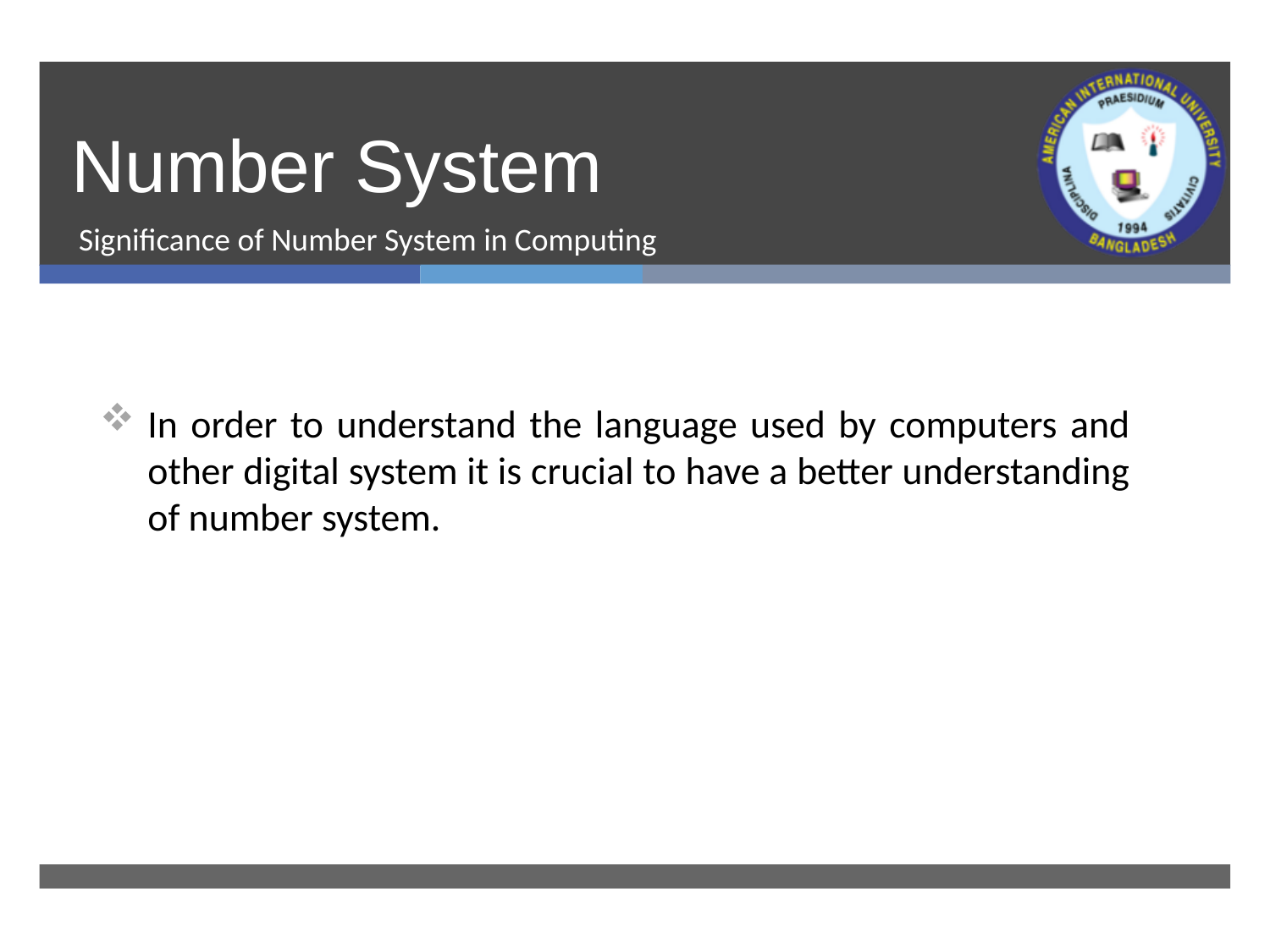

# Number System
Significance of Number System in Computing
In order to understand the language used by computers and other digital system it is crucial to have a better understanding of number system.